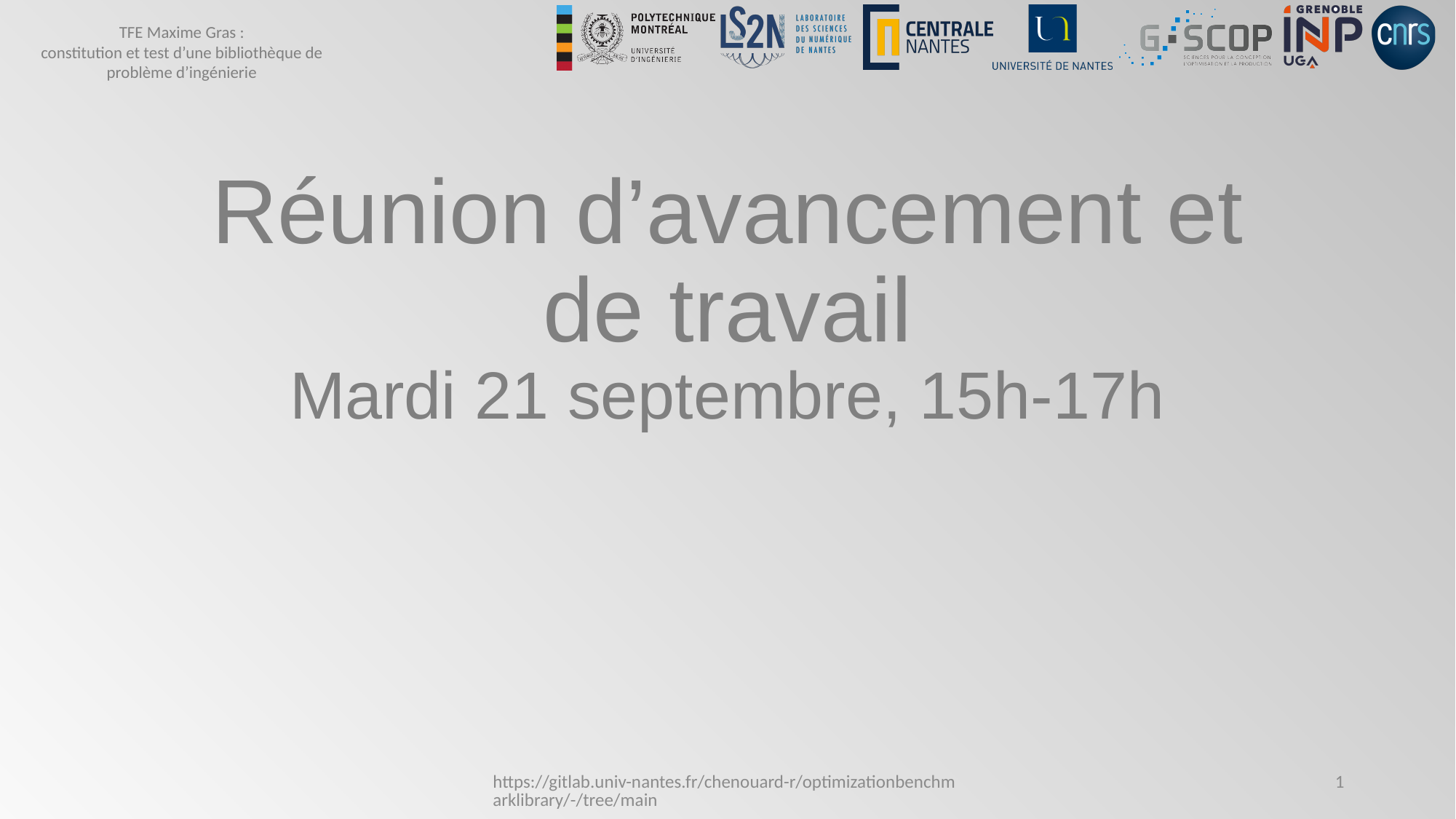

Réunion d’avancement et de travail
Mardi 21 septembre, 15h-17h

https://gitlab.univ-nantes.fr/chenouard-r/optimizationbenchmarklibrary/-/tree/main
1